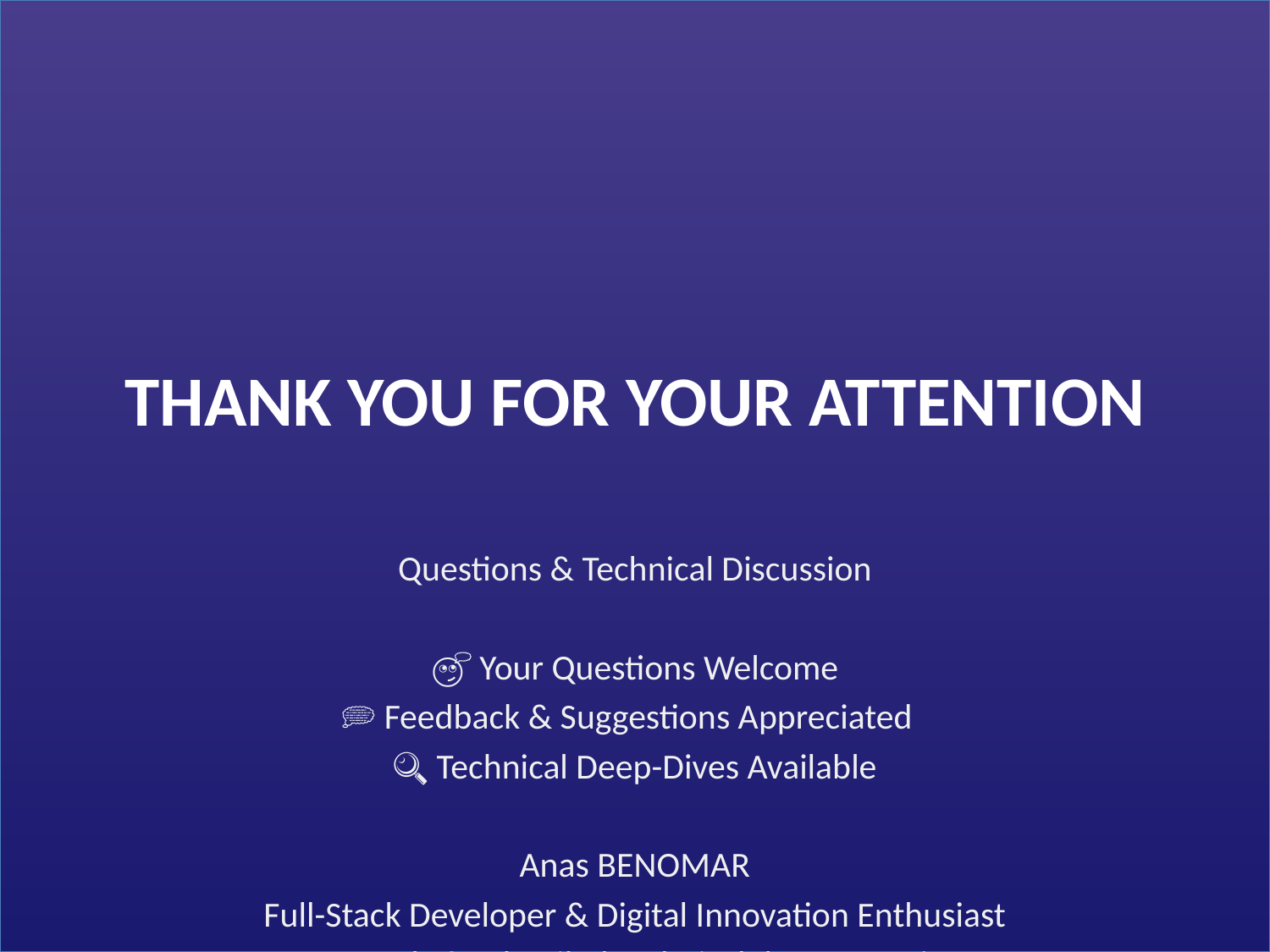

# THANK YOU FOR YOUR ATTENTION
Questions & Technical Discussion

🤔 Your Questions Welcome
💭 Feedback & Suggestions Appreciated
🔍 Technical Deep-Dives Available

Anas BENOMAR
Full-Stack Developer & Digital Innovation Enthusiast
📧 Ready for detailed technical demonstration